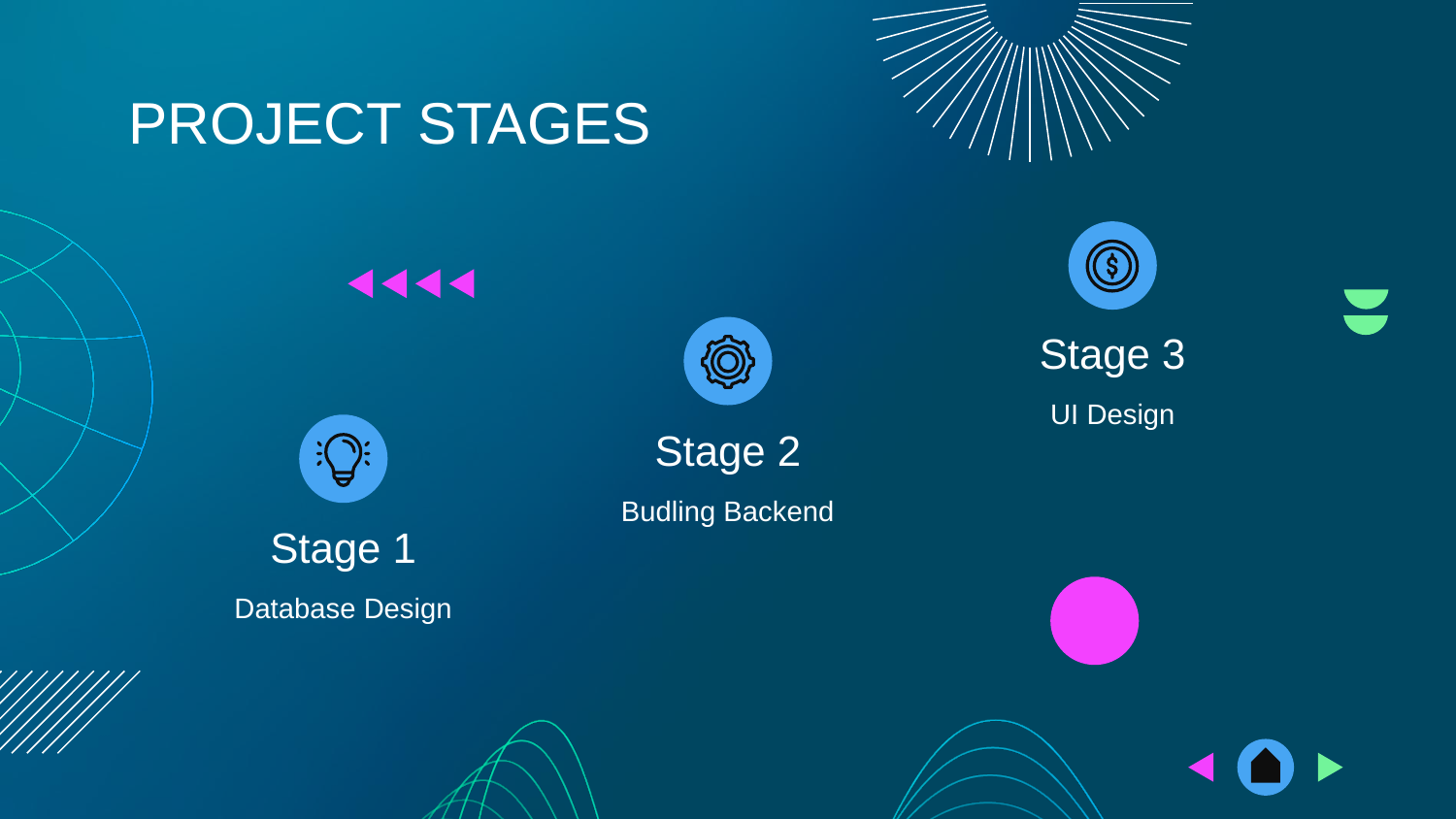

# PROJECT STAGES

Stage 3

UI Design
Stage 2

Budling Backend
Stage 1

Database Design